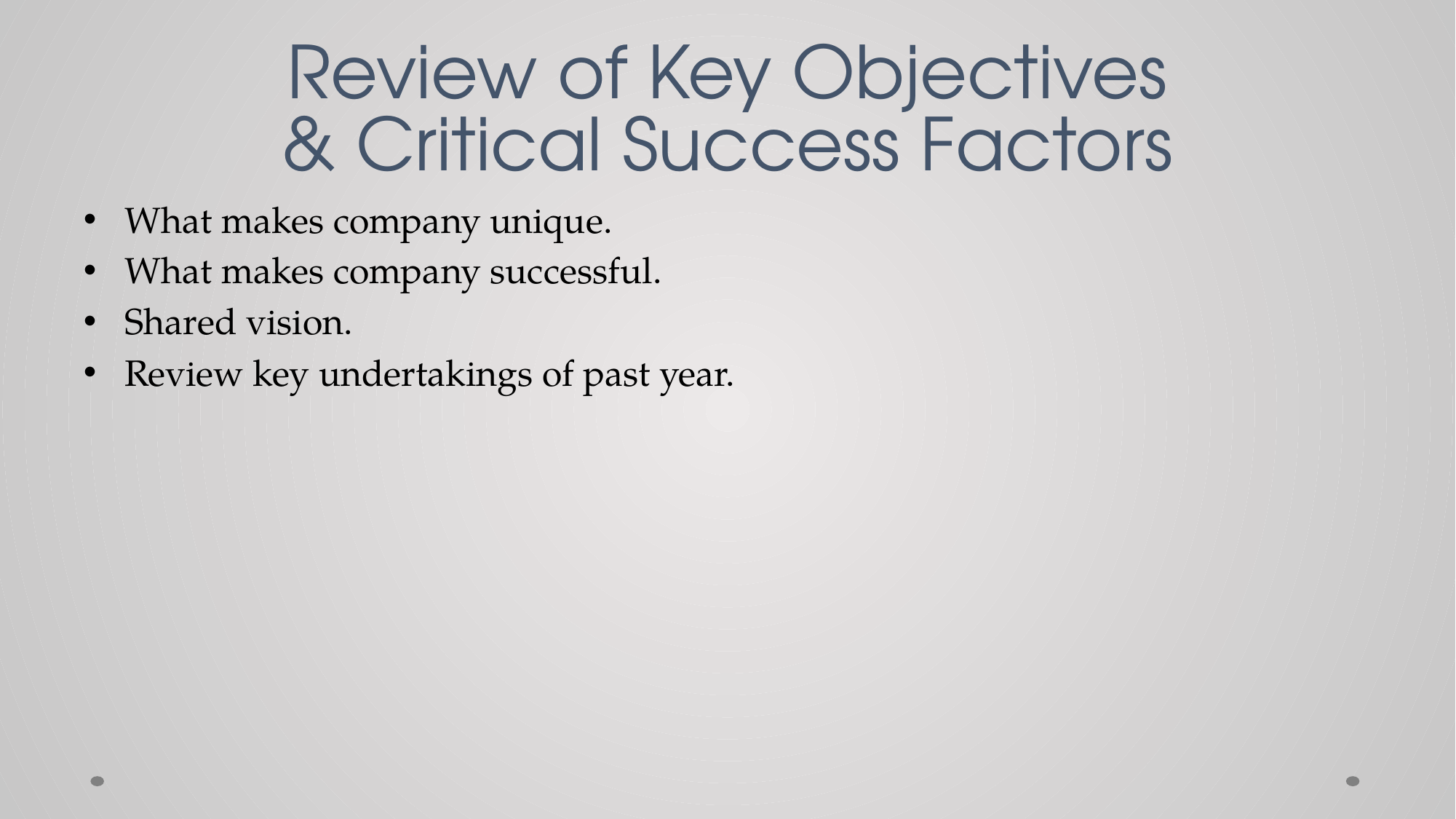

# Review of Key Objectives & Critical Success Factors
What makes company unique.
What makes company successful.
Shared vision.
Review key undertakings of past year.